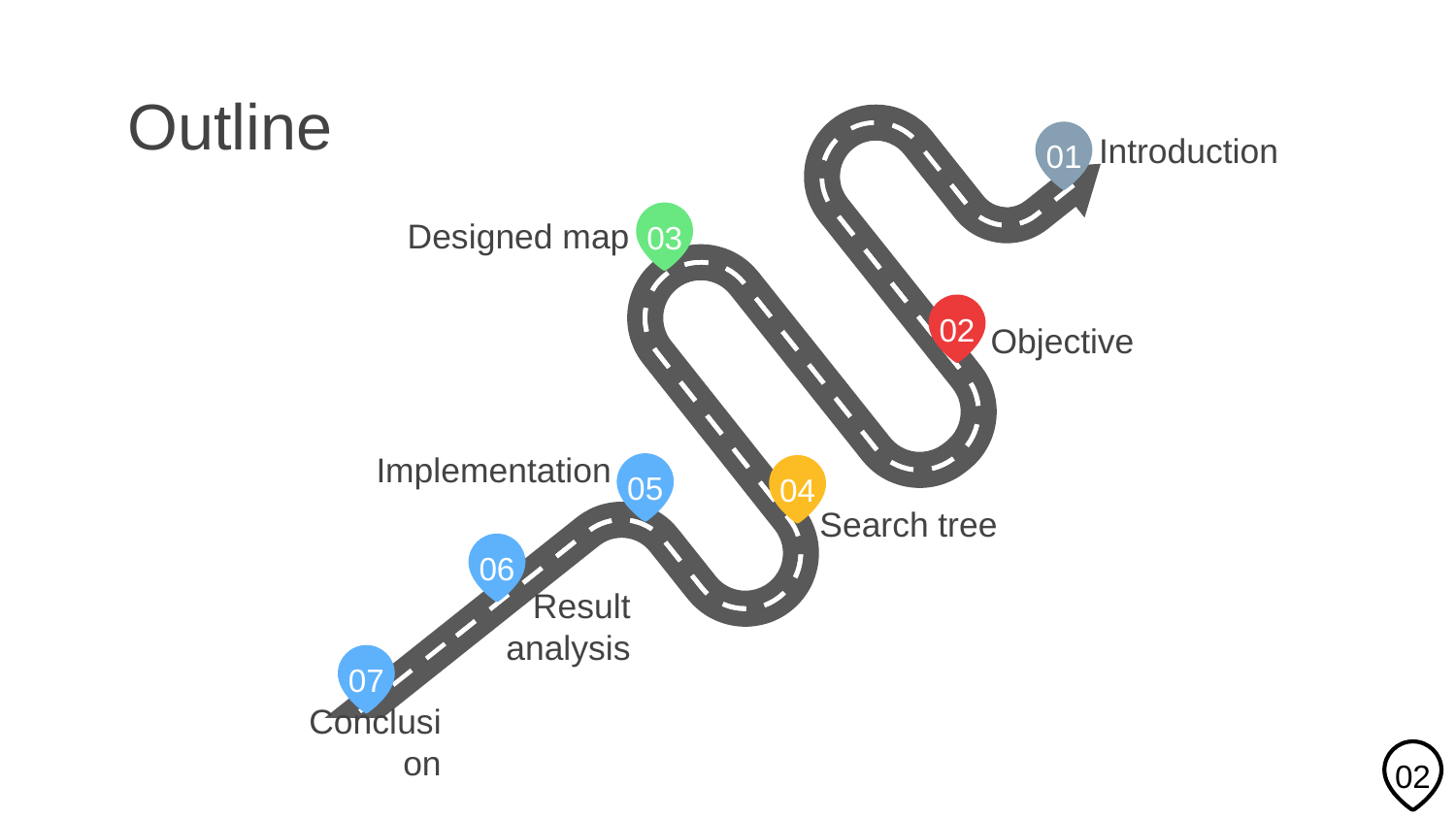

# Outline

Introduction
01
Designed map
03
02
Objective
Implementation
05
04
Search tree
06
Result analysis
07
Conclusion
02